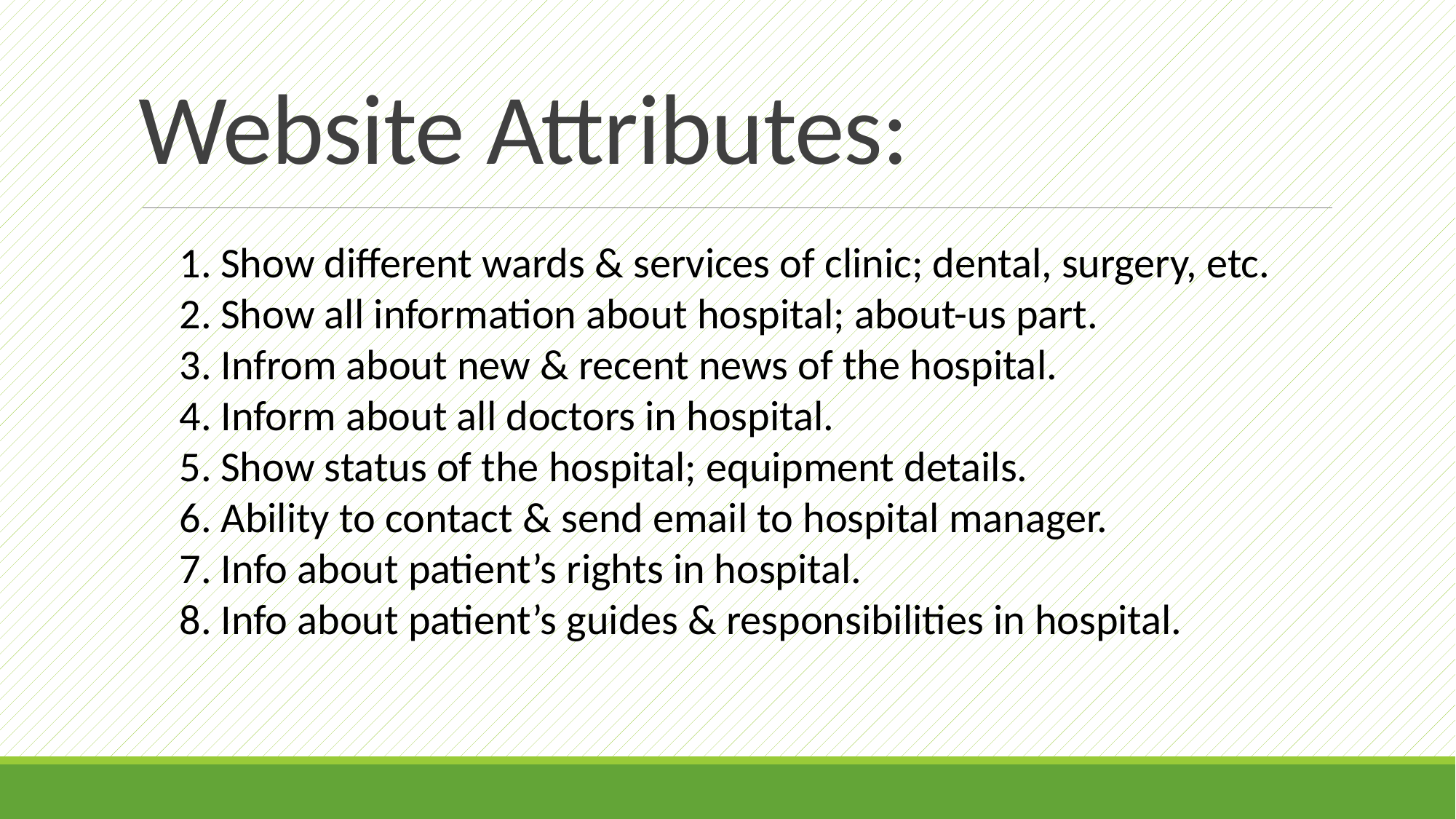

# Website Attributes:
Show different wards & services of clinic; dental, surgery, etc.
Show all information about hospital; about-us part.
Infrom about new & recent news of the hospital.
Inform about all doctors in hospital.
Show status of the hospital; equipment details.
Ability to contact & send email to hospital manager.
Info about patient’s rights in hospital.
Info about patient’s guides & responsibilities in hospital.